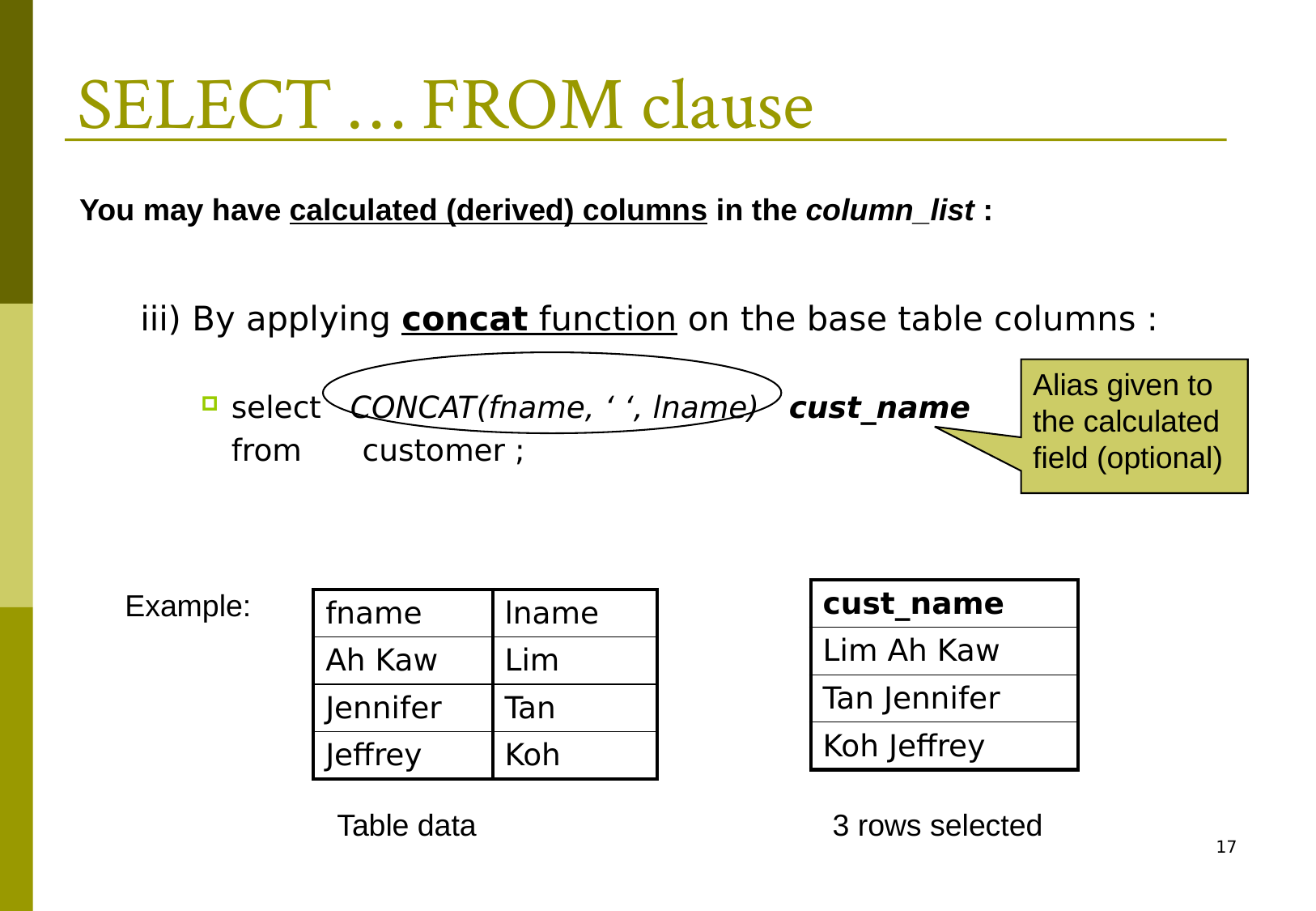

# SELECT … FROM clause
You may have calculated (derived) columns in the column_list :

iii) By applying concat function on the base table columns :

select   CONCAT(fname, ‘ ‘, lname)   cust_name
	from 	 customer ;

Alias given to the calculated field (optional)
Example:
| cust\_name |
| --- |
| Lim Ah Kaw |
| Tan Jennifer |
| Koh Jeffrey |
| fname | lname |
| --- | --- |
| Ah Kaw | Lim |
| Jennifer | Tan |
| Jeffrey | Koh |
Table data
3 rows selected
17